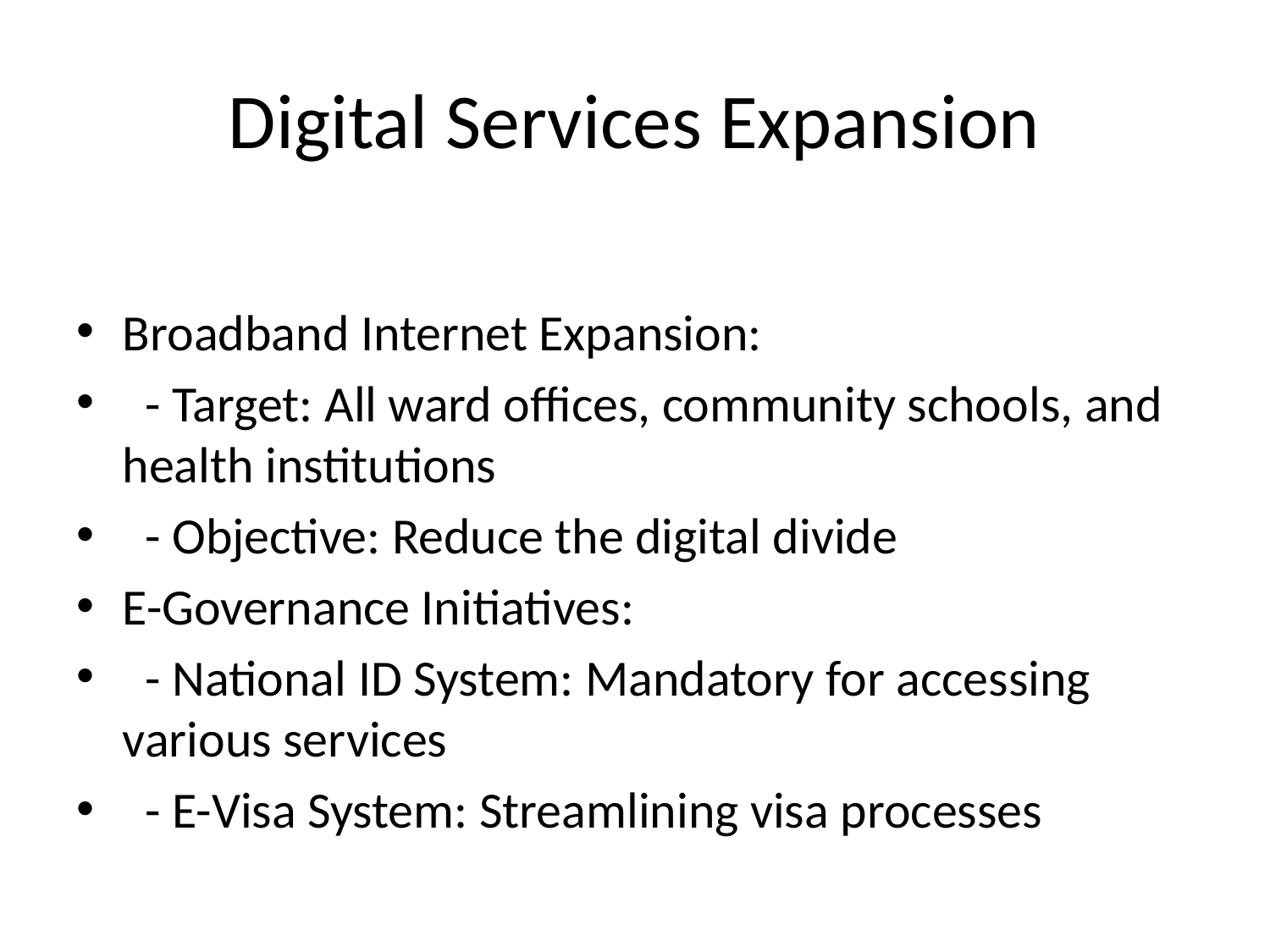

# Digital Services Expansion

Broadband Internet Expansion:
  - Target: All ward offices, community schools, and health institutions
  - Objective: Reduce the digital divide
E-Governance Initiatives:
  - National ID System: Mandatory for accessing various services
  - E-Visa System: Streamlining visa processes